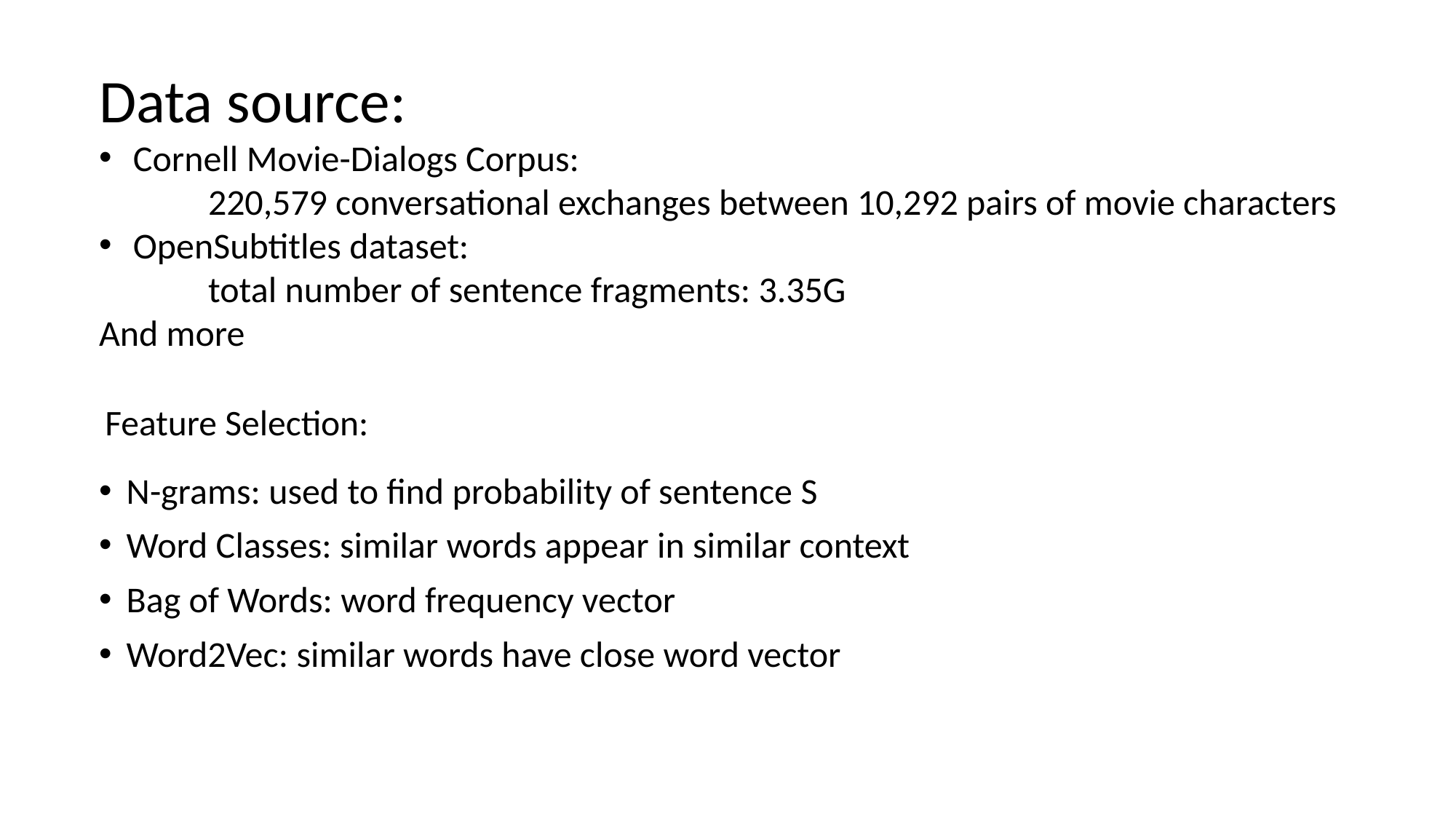

Data source:
Cornell Movie-Dialogs Corpus:
	220,579 conversational exchanges between 10,292 pairs of movie characters
OpenSubtitles dataset:
	total number of sentence fragments: 3.35G
And more
# Feature Selection:
N-grams: used to find probability of sentence S
Word Classes: similar words appear in similar context
Bag of Words: word frequency vector
Word2Vec: similar words have close word vector